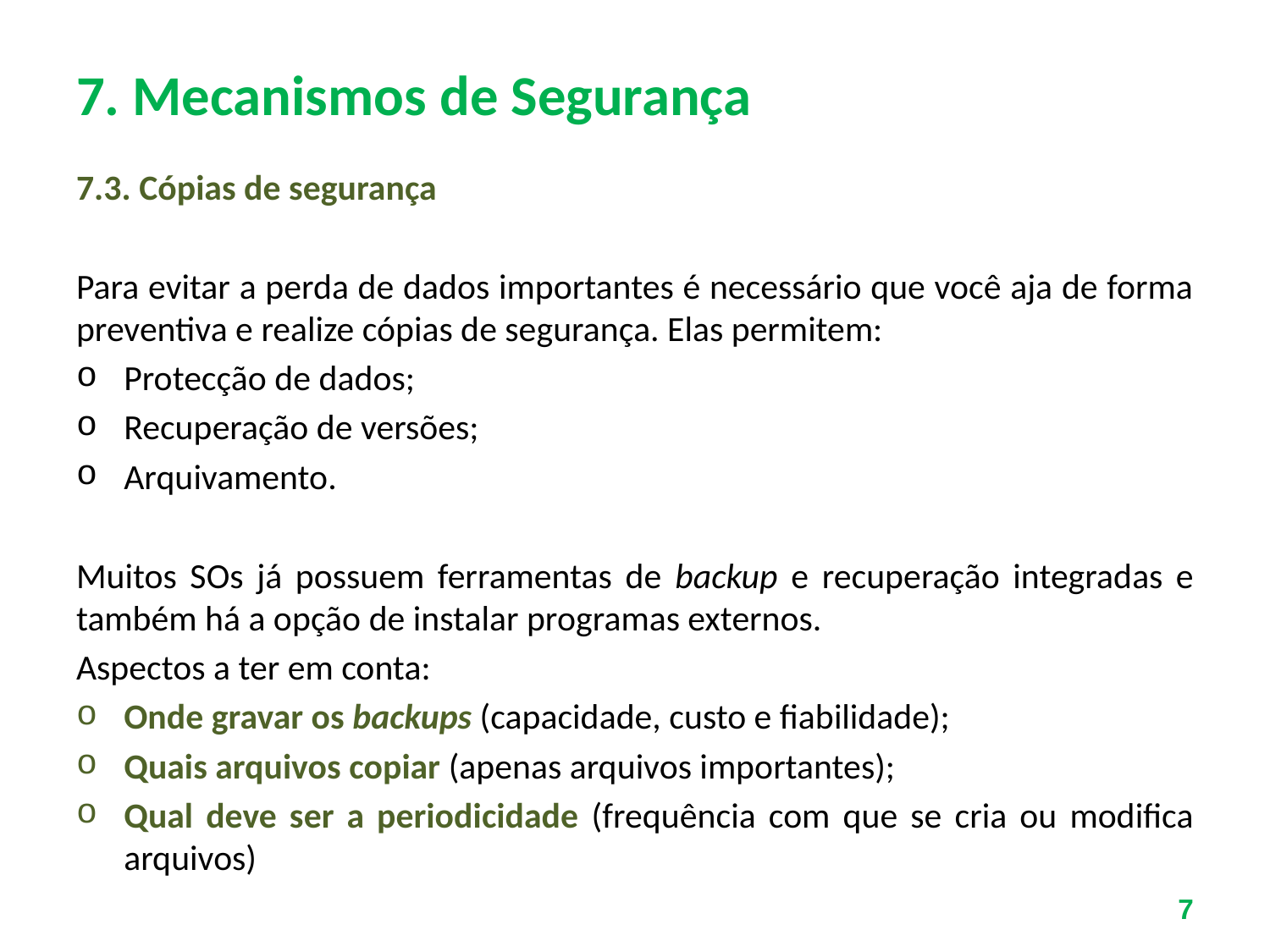

# 7. Mecanismos de Segurança
7.3. Cópias de segurança

Para evitar a perda de dados importantes é necessário que você aja de forma preventiva e realize cópias de segurança. Elas permitem:
Protecção de dados;
Recuperação de versões;
Arquivamento.

Muitos SOs já possuem ferramentas de backup e recuperação integradas e também há a opção de instalar programas externos.
Aspectos a ter em conta:
Onde gravar os backups (capacidade, custo e fiabilidade);
Quais arquivos copiar (apenas arquivos importantes);
Qual deve ser a periodicidade (frequência com que se cria ou modifica arquivos)
7